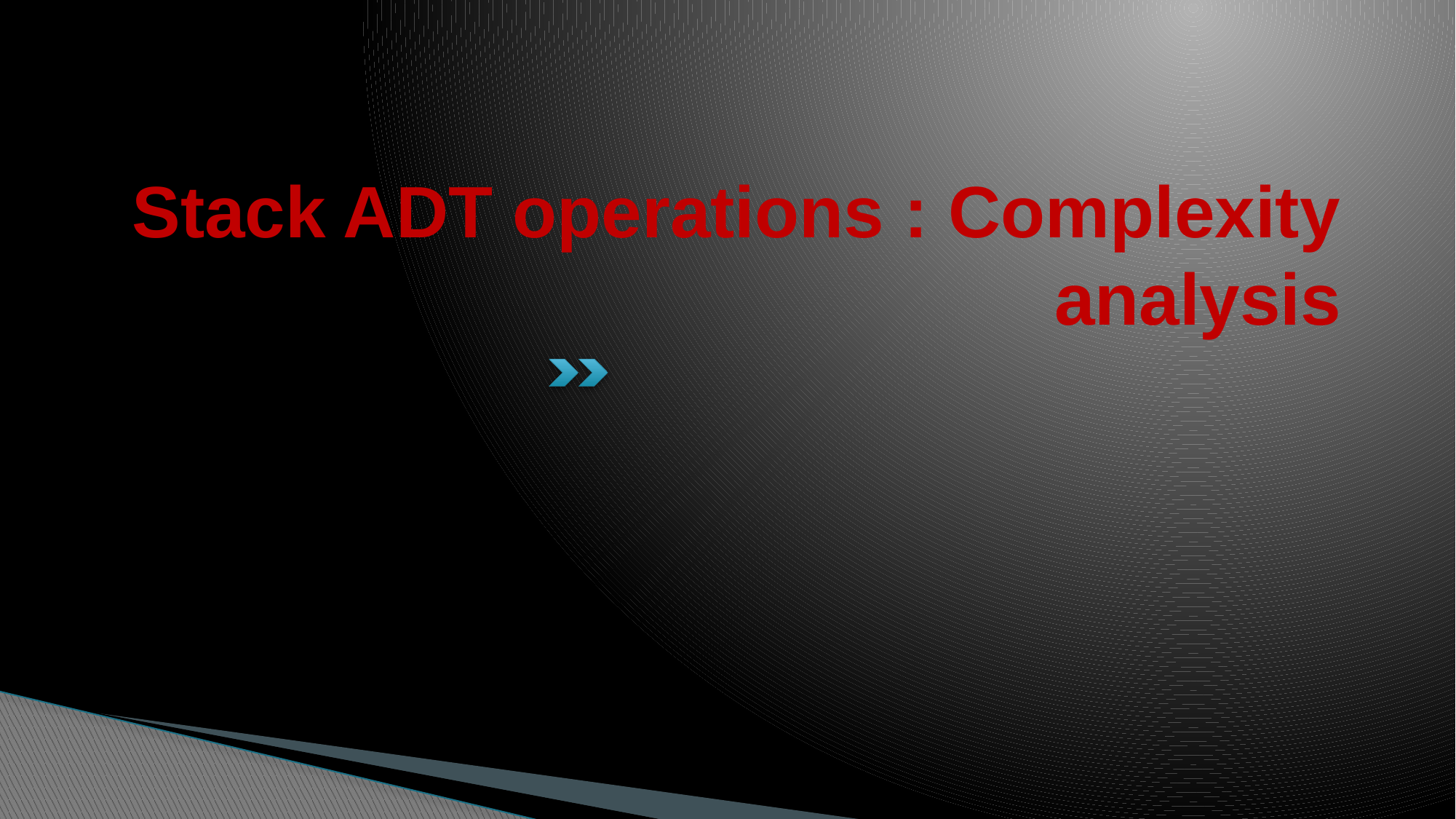

# Stack ADT operations : Complexity analysis